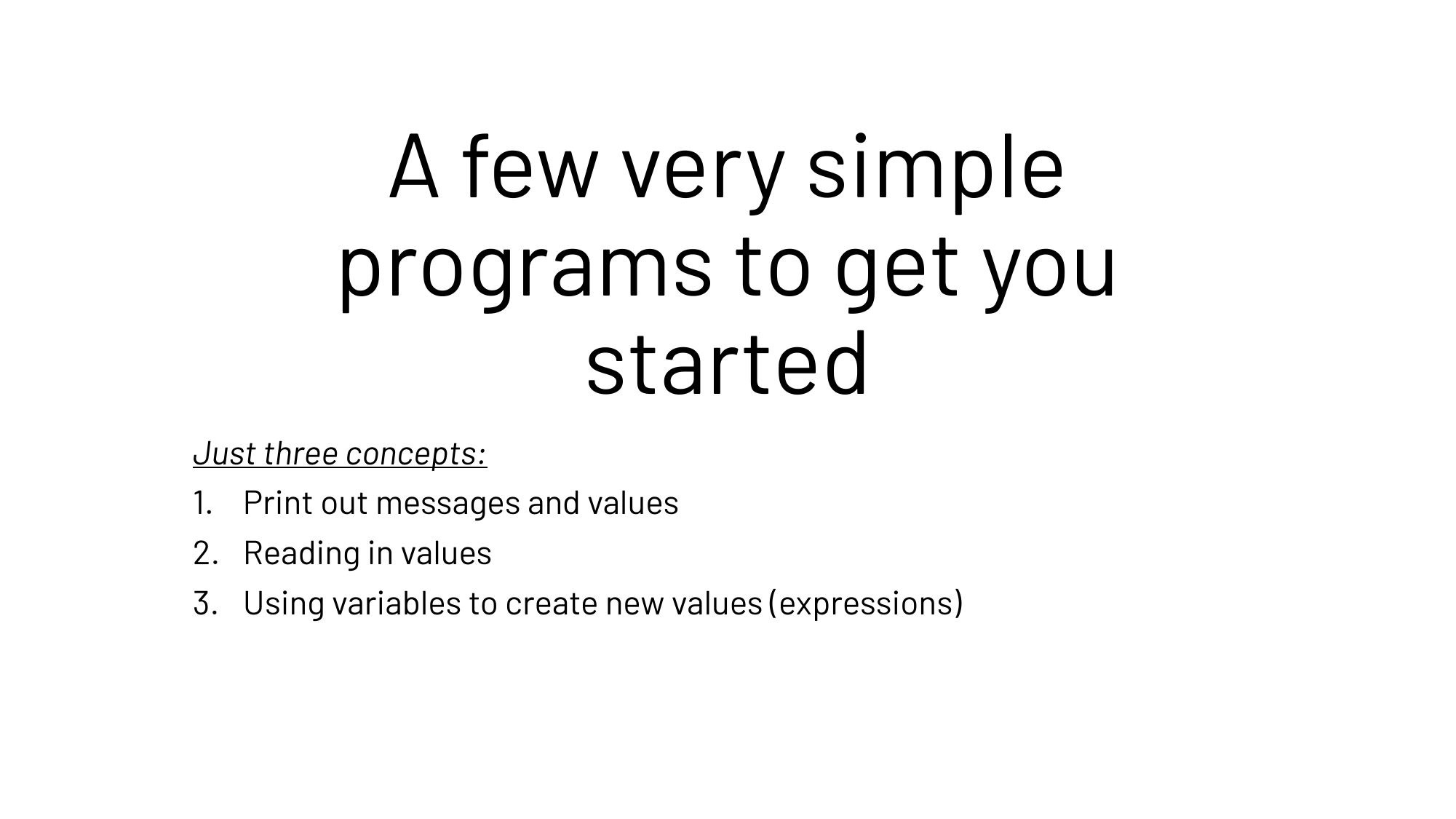

# A few very simple programs to get you started
Just three concepts:
Print out messages and values
Reading in values
Using variables to create new values (expressions)